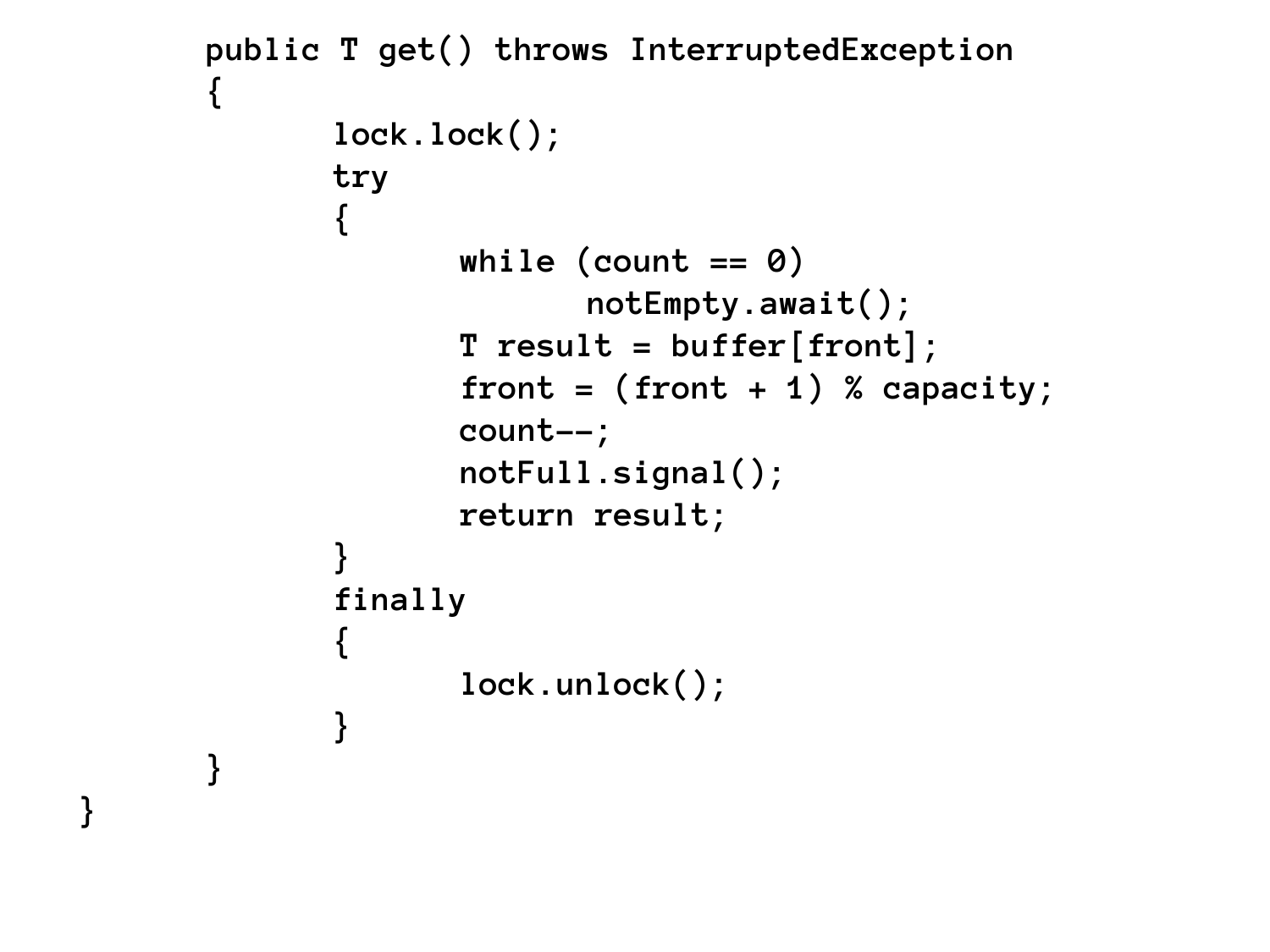

public T get() throws InterruptedException
	{
		lock.lock();
		try
		{
			while (count == 0)
				notEmpty.await();
			T result = buffer[front];
			front = (front + 1) % capacity;
			count--;
			notFull.signal();
			return result;
		}
		finally
		{
			lock.unlock();
		}
	}
}